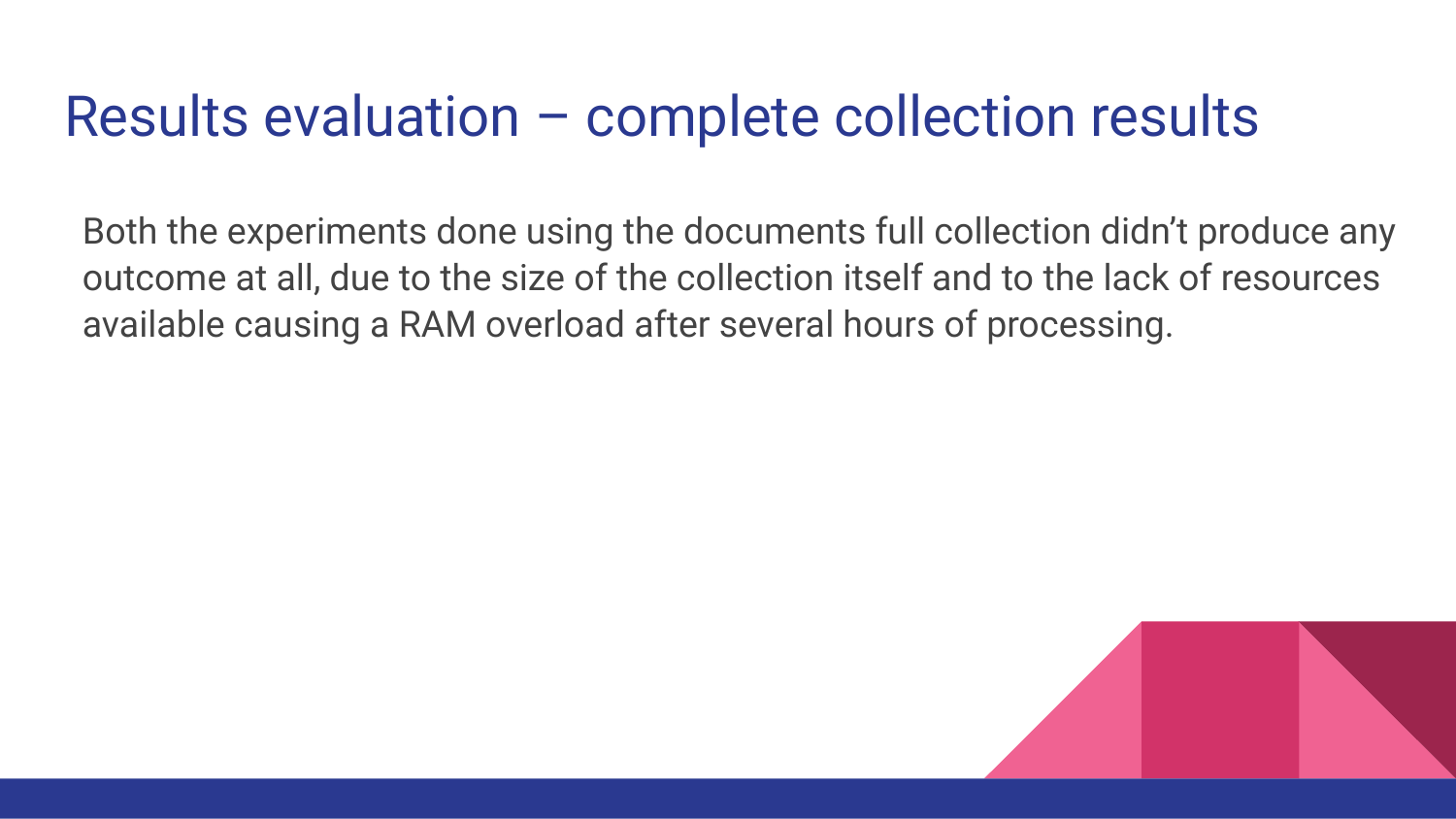

# Results evaluation – complete collection results
Both the experiments done using the documents full collection didn’t produce any outcome at all, due to the size of the collection itself and to the lack of resources available causing a RAM overload after several hours of processing.